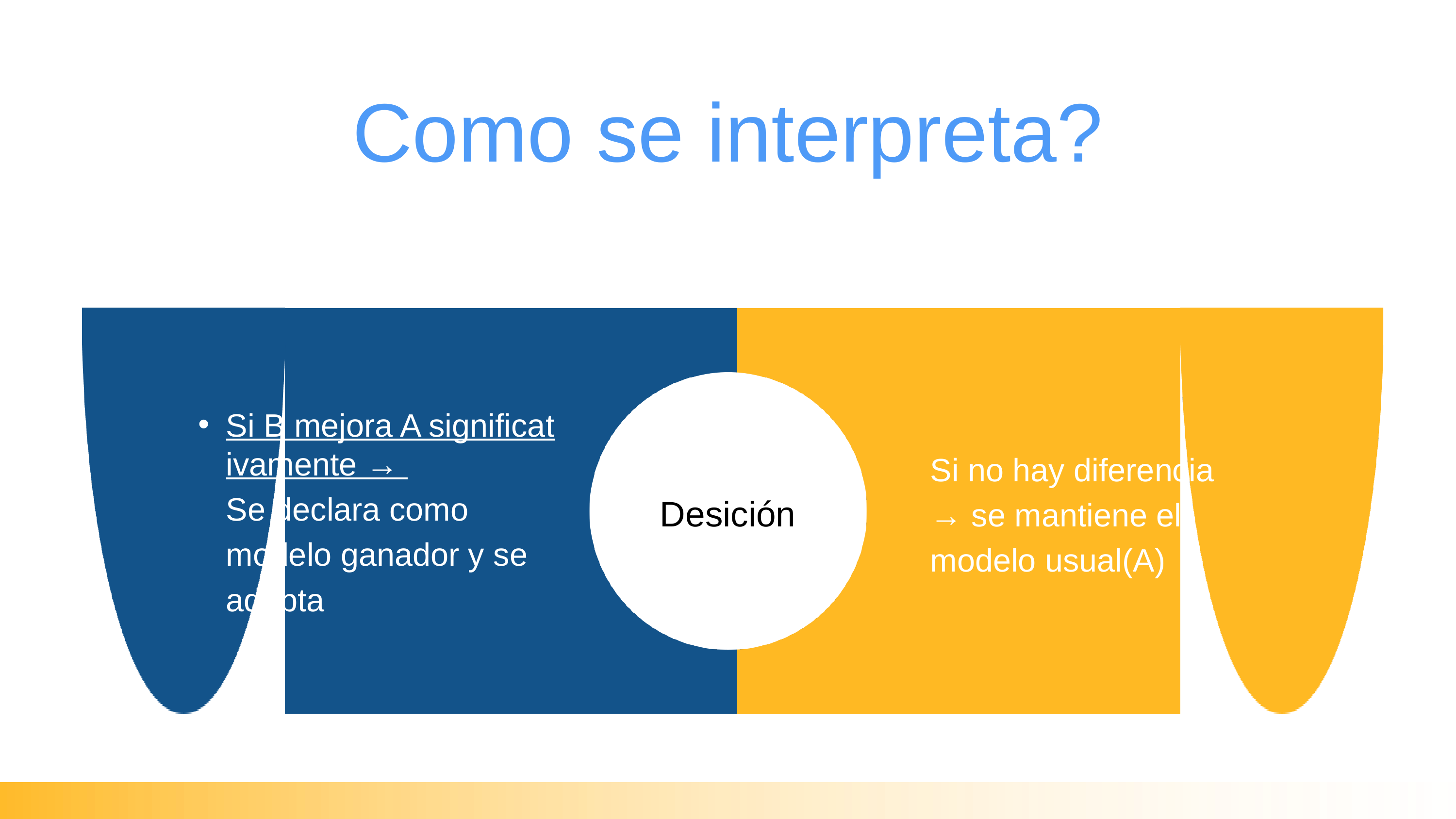

Como se interpreta?

Si B mejora A significativamente → Se declara como modelo ganador y se adopta
Si no hay diferencia → se mantiene el modelo usual(A)
Desición